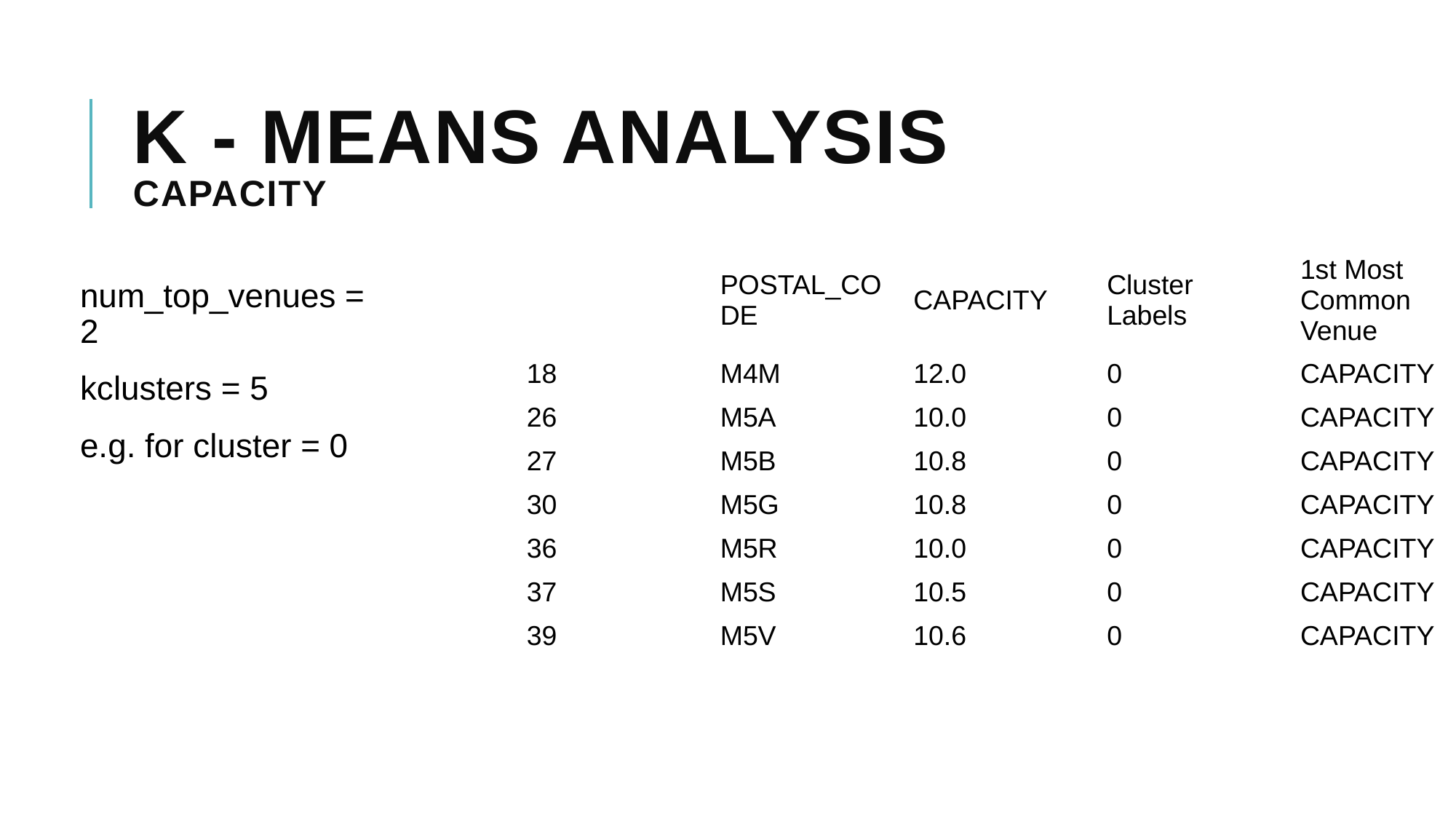

# k - means Analysis Capacity
|  | POSTAL\_CODE | CAPACITY | Cluster Labels | 1st Most Common Venue | 2nd Most Common Venue |
| --- | --- | --- | --- | --- | --- |
| 18 | M4M | 12.0 | 0 | CAPACITY | CAPACITY |
| 26 | M5A | 10.0 | 0 | CAPACITY | CAPACITY |
| 27 | M5B | 10.8 | 0 | CAPACITY | CAPACITY |
| 30 | M5G | 10.8 | 0 | CAPACITY | CAPACITY |
| 36 | M5R | 10.0 | 0 | CAPACITY | CAPACITY |
| 37 | M5S | 10.5 | 0 | CAPACITY | CAPACITY |
| 39 | M5V | 10.6 | 0 | CAPACITY | CAPACITY |
num_top_venues = 2
kclusters = 5
e.g. for cluster = 0